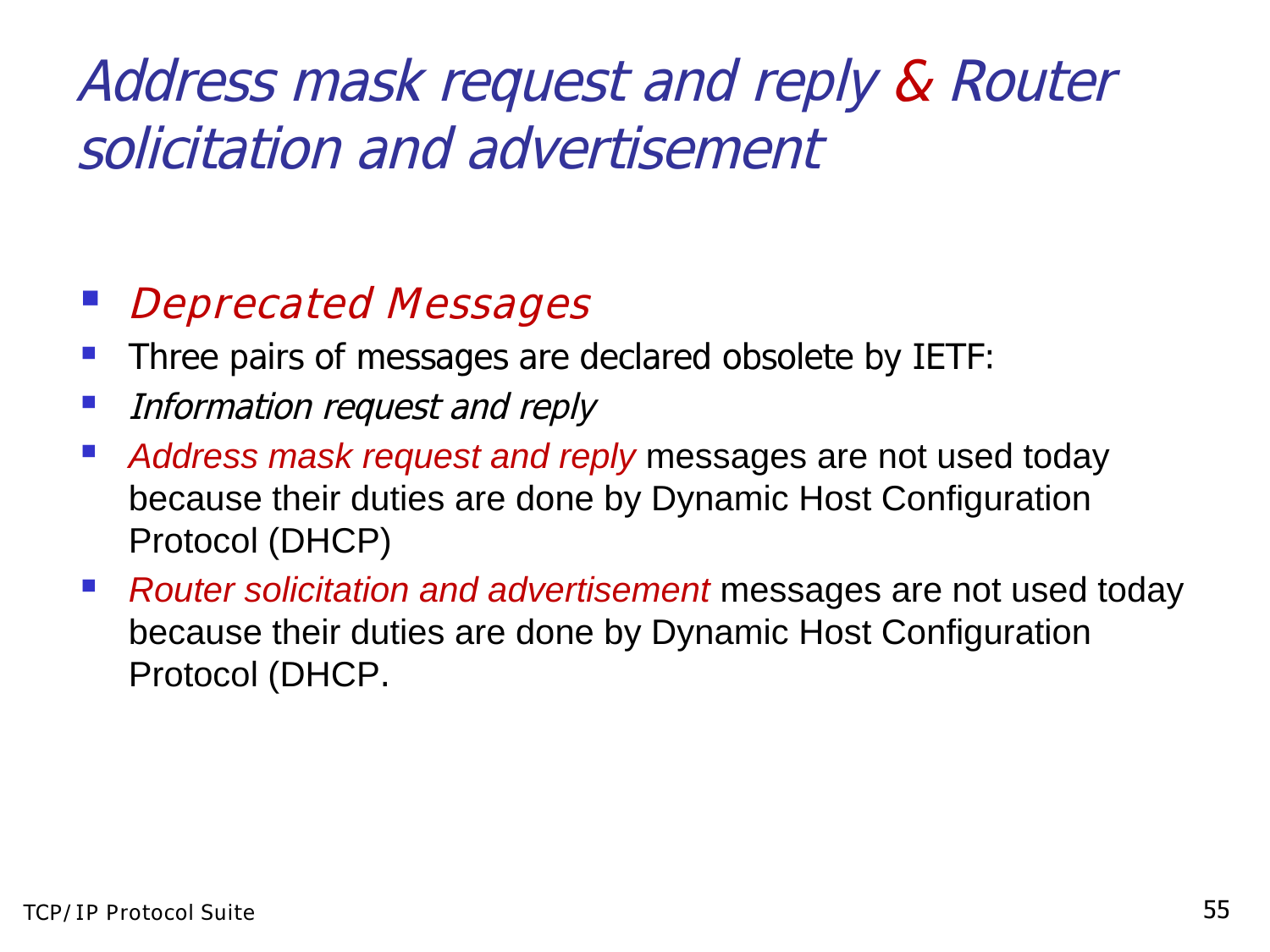

# Address mask request and reply & Router solicitation and advertisement
Deprecated Messages
Three pairs of messages are declared obsolete by IETF:
Information request and reply
Address mask request and reply messages are not used today because their duties are done by Dynamic Host Configuration Protocol (DHCP)
Router solicitation and advertisement messages are not used today because their duties are done by Dynamic Host Configuration Protocol (DHCP.
55
TCP/IP Protocol Suite